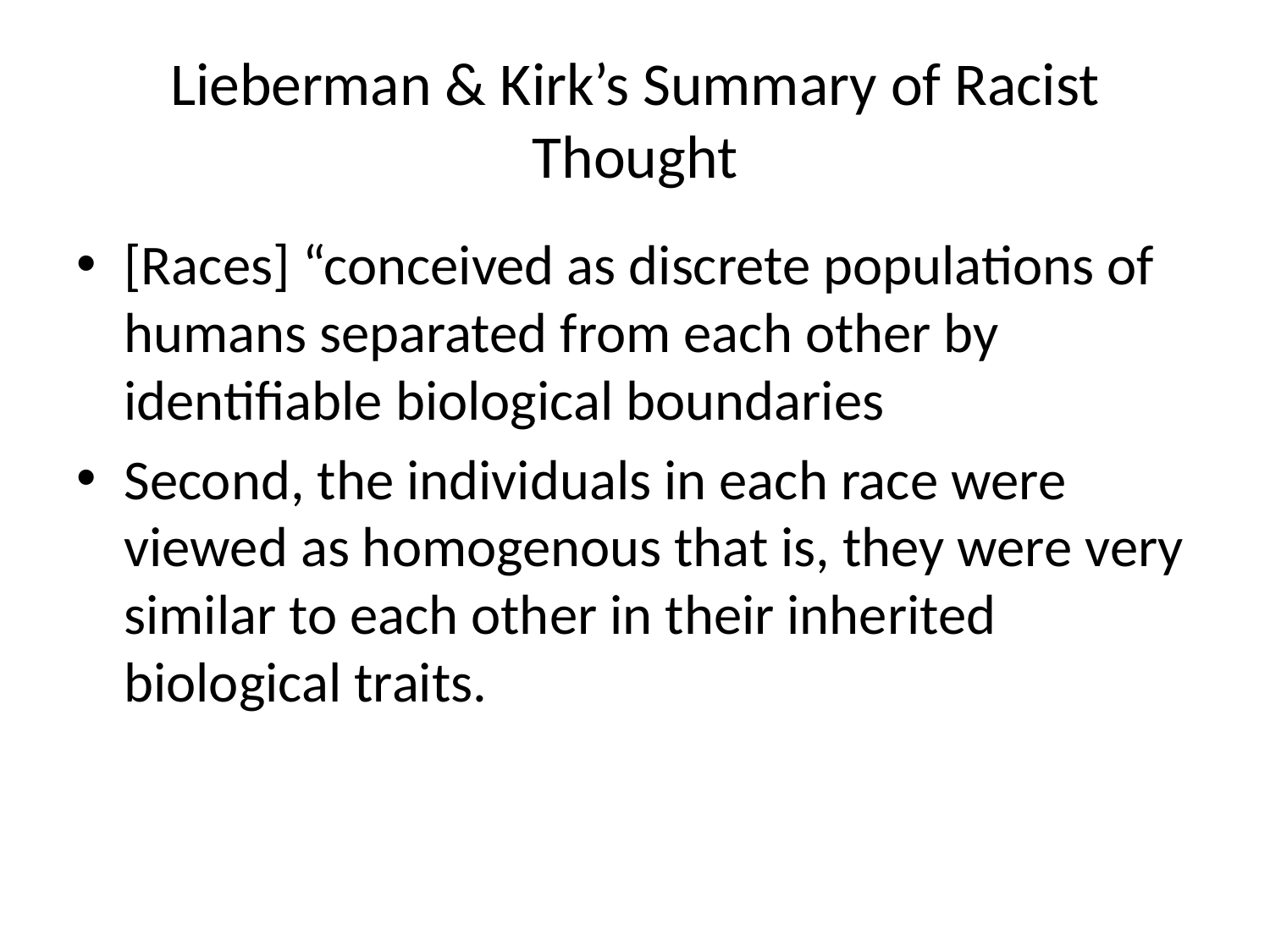

# Lieberman & Kirk’s Summary of Racist Thought
[Races] “conceived as discrete populations of humans separated from each other by identifiable biological boundaries
Second, the individuals in each race were viewed as homogenous that is, they were very similar to each other in their inherited biological traits.